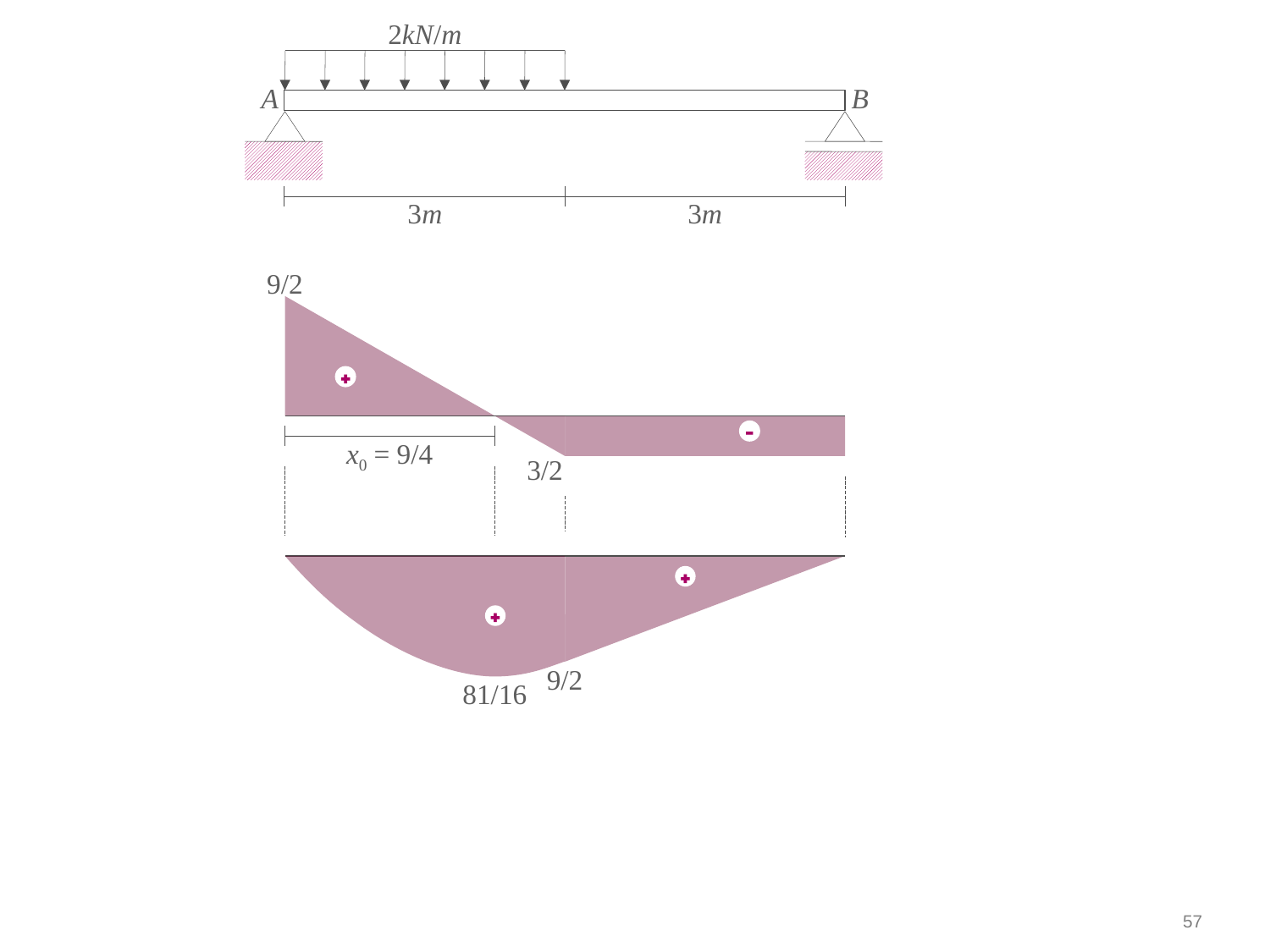

2kN/m
A
B

3m
3m
9/2

+

-
x0 = 9/4
3/2

+
+
9/2
81/16